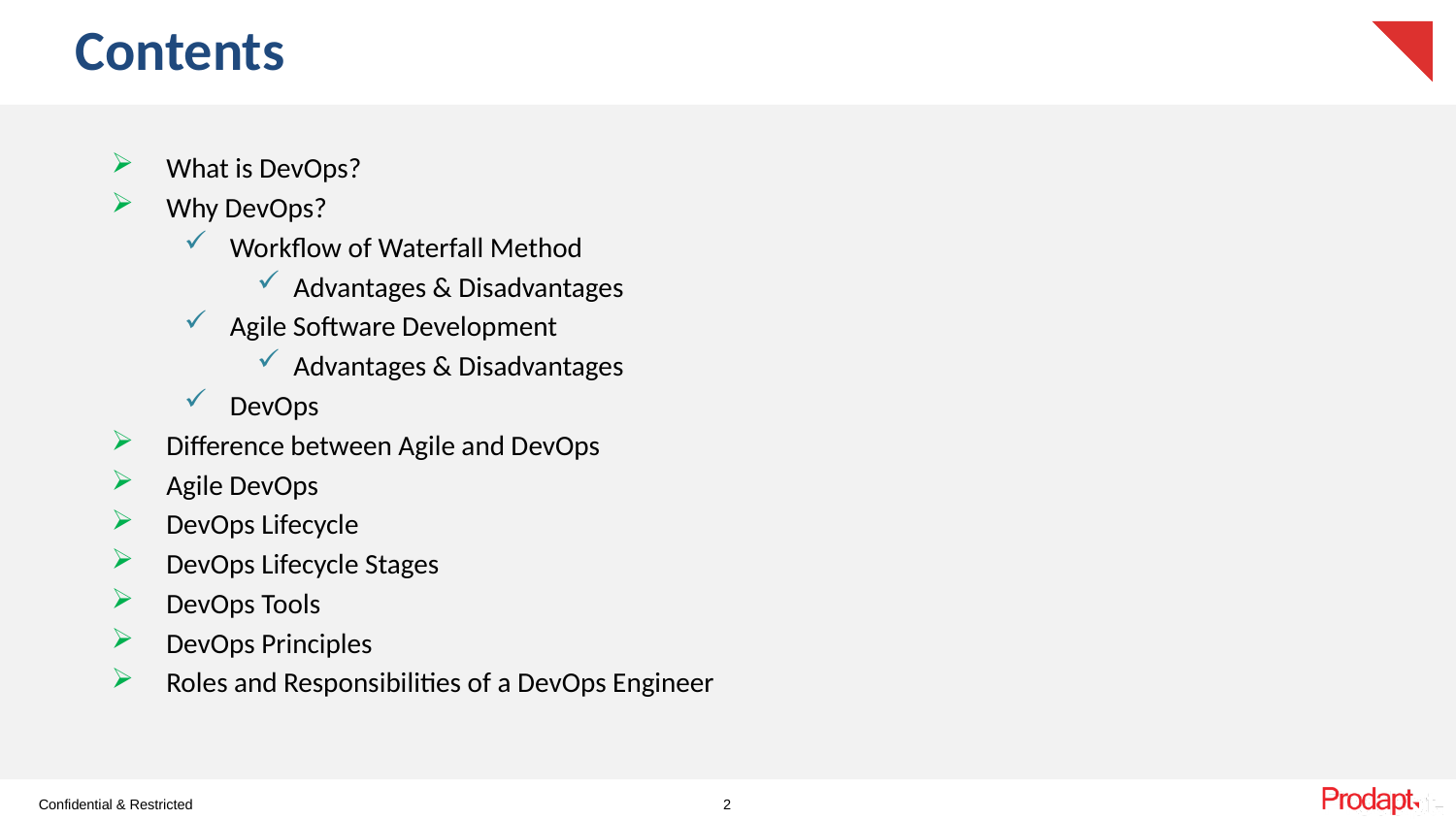

# Contents
What is DevOps?
Why DevOps?
Workflow of Waterfall Method
Advantages & Disadvantages
Agile Software Development
Advantages & Disadvantages
DevOps
Difference between Agile and DevOps
Agile DevOps
DevOps Lifecycle
DevOps Lifecycle Stages
DevOps Tools
DevOps Principles
Roles and Responsibilities of a DevOps Engineer
2